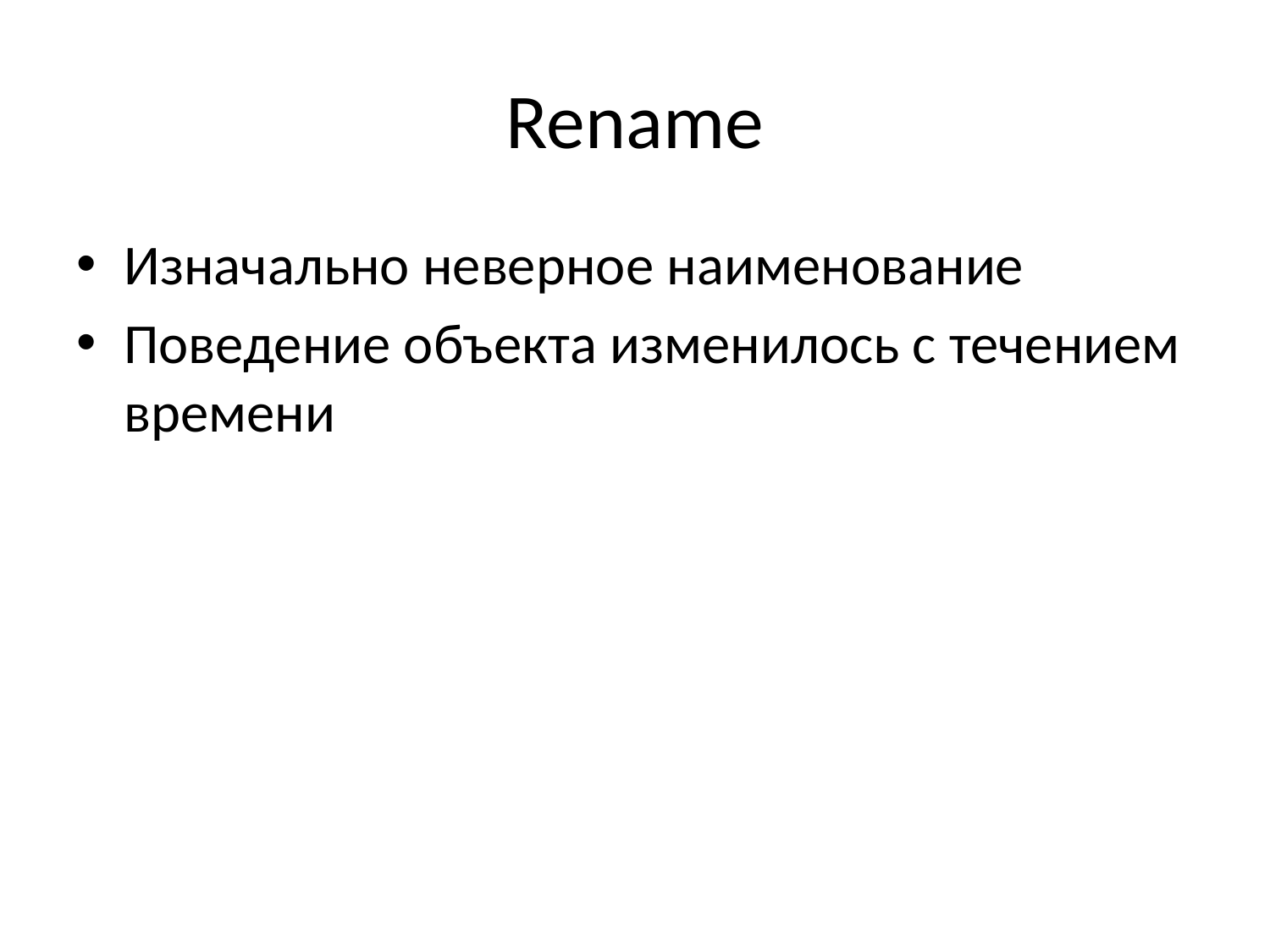

# Rename
Изначально неверное наименование
Поведение объекта изменилось с течением времени